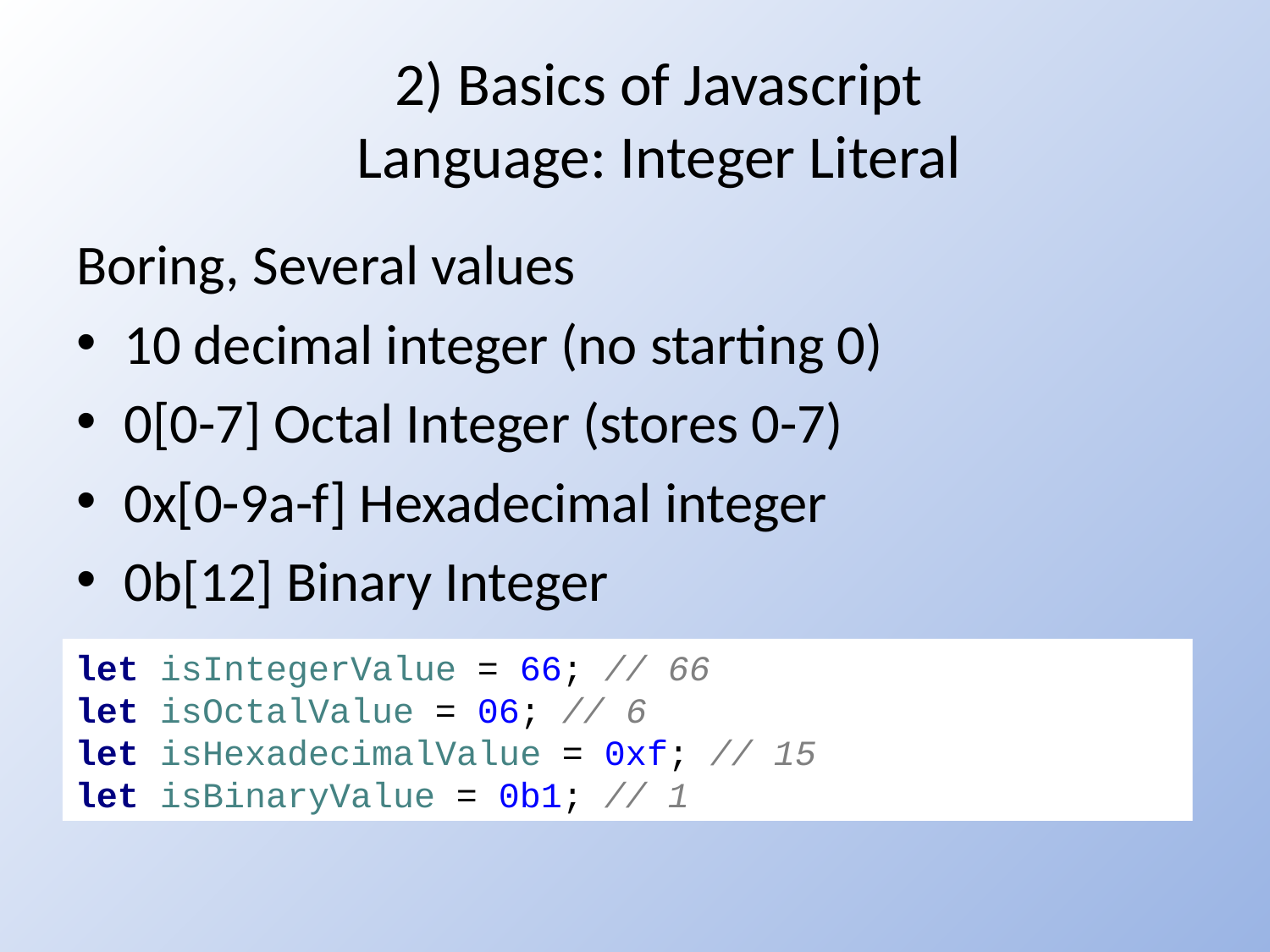

# 2) Basics of Javascript Language: Integer Literal
Boring, Several values
10 decimal integer (no starting 0)
0[0-7] Octal Integer (stores 0-7)
0x[0-9a-f] Hexadecimal integer
0b[12] Binary Integer
let isIntegerValue = 66; // 66
let isOctalValue = 06; // 6
let isHexadecimalValue = 0xf; // 15
let isBinaryValue = 0b1; // 1